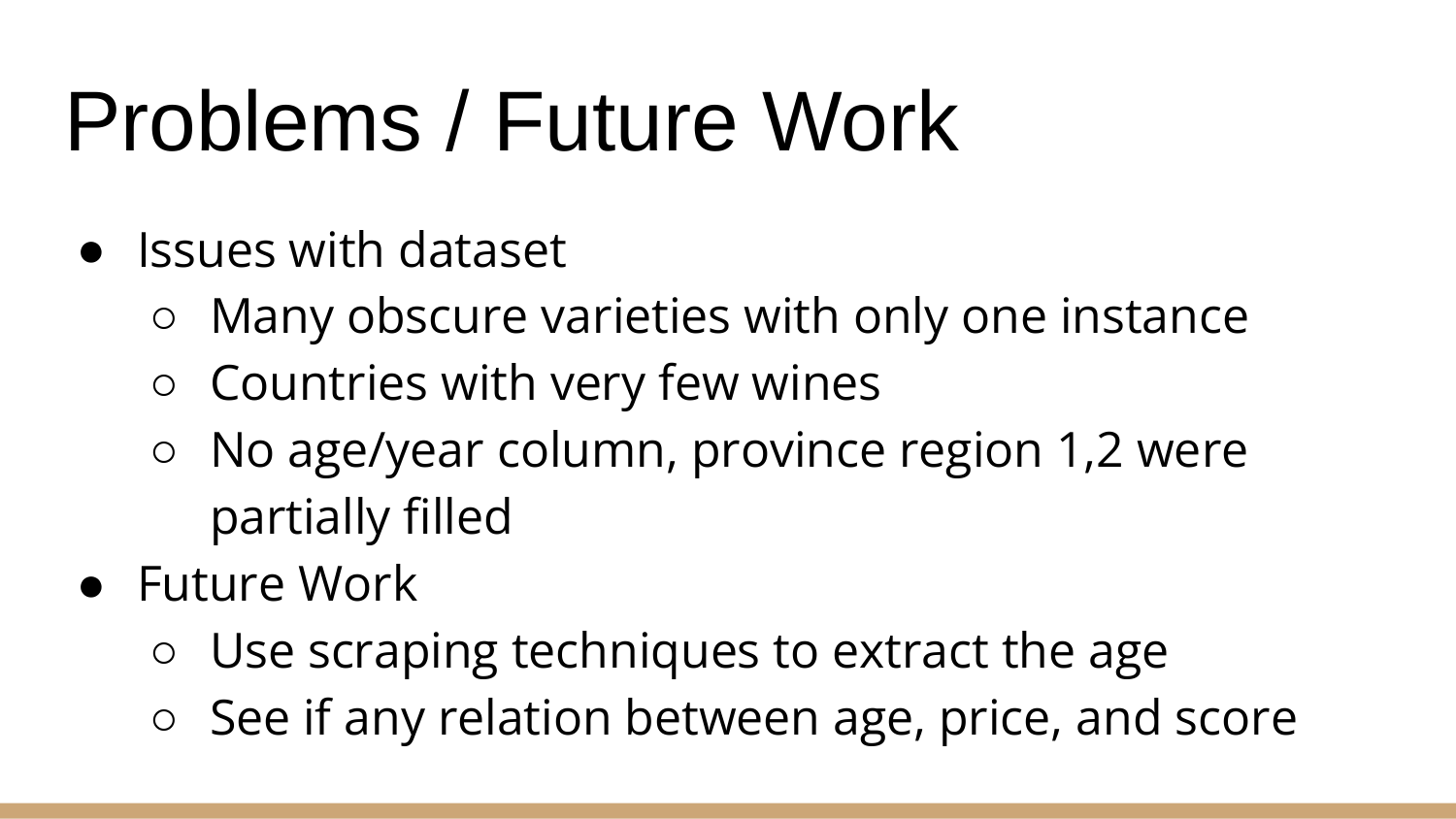

# Problems / Future Work
Issues with dataset
Many obscure varieties with only one instance
Countries with very few wines
No age/year column, province region 1,2 were partially filled
Future Work
Use scraping techniques to extract the age
See if any relation between age, price, and score